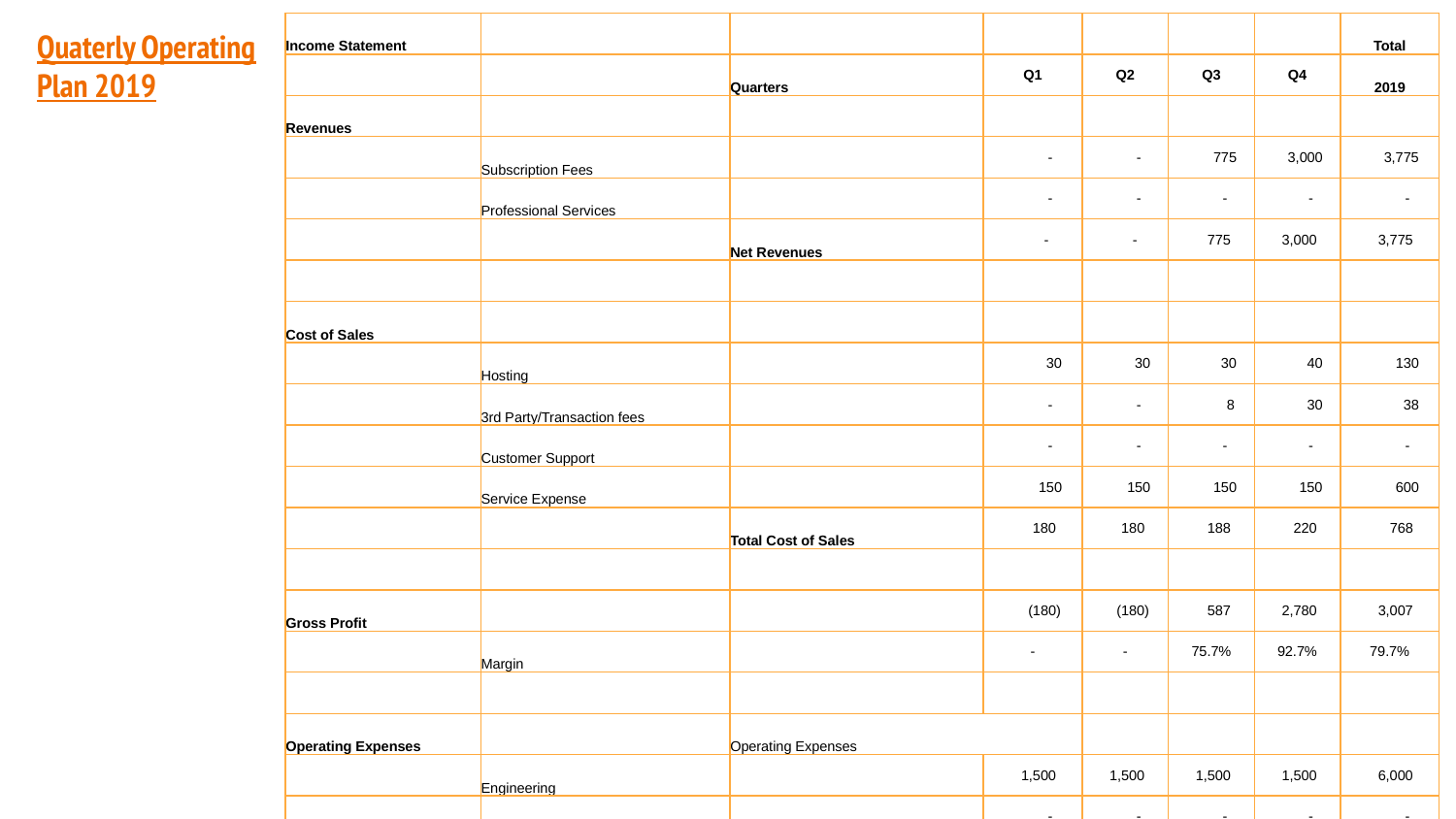

# Quaterly Operating Plan 2019
| Income Statement |  |  |  |  |  |  | Total |
| --- | --- | --- | --- | --- | --- | --- | --- |
|  |  | Quarters | Q1 | Q2 | Q3 | Q4 | 2019 |
| Revenues |  |  |  |  |  |  |  |
|  | Subscription Fees |  | - | - | 775 | 3,000 | 3,775 |
|  | Professional Services |  | - | - | - | - | - |
|  |  | Net Revenues | - | - | 775 | 3,000 | 3,775 |
|  |  |  |  |  |  |  |  |
| Cost of Sales |  |  |  |  |  |  |  |
|  | Hosting |  | 30 | 30 | 30 | 40 | 130 |
|  | 3rd Party/Transaction fees |  | - | - | 8 | 30 | 38 |
|  | Customer Support |  | - | - | - | - | - |
|  | Service Expense |  | 150 | 150 | 150 | 150 | 600 |
|  |  | Total Cost of Sales | 180 | 180 | 188 | 220 | 768 |
|  |  |  |  |  |  |  |  |
| Gross Profit |  |  | (180) | (180) | 587 | 2,780 | 3,007 |
|  | Margin |  | - | - | 75.7% | 92.7% | 79.7% |
|  |  |  |  |  |  |  |  |
| Operating Expenses |  | Operating Expenses |  |  |  |  |  |
|  | Engineering |  | 1,500 | 1,500 | 1,500 | 1,500 | 6,000 |
|  |  | Salaries/Benefits | - | - | - | - | - |
|  |  | Other | 1,500 | 1,500 | 1,500 | 1,500 | 6,000 |
|  | Sales |  | - | - | 200 | 300 | 500 |
|  |  | Commissions | - | - | - | - | - |
|  |  | Salaries/Benefits | - | - | - | - | - |
|  |  | Travel | - | - | 200 | 300 | 500 |
|  |  | Other | - | - | - | - | - |
|  | Marketing |  | 3,450 | 3,450 | 3,450 | 3,450 | 13,800 |
|  |  | Salaries/Benefits | - | - | - | - | - |
|  |  | SEM/SEO/PR | 1,500 | 1,500 | 1,500 | 1,500 | 6,000 |
|  |  | Events/Conferences | 900 | 900 | 900 | 900 | 3,600 |
|  |  | Travel | 900 | 900 | 900 | 900 | 3,600 |
|  |  | Other | 150 | 150 | 150 | 150 | 600 |
|  | General/Administrative |  | 5,000 | 2,100 | 3,100 | 2,100 | 12,300 |
|  |  | Salaries/Benefits | - | - | - | - | - |
|  |  | Rent/Office | 1,500 | 1,500 | 1,500 | 1,500 | 6,000 |
|  |  | Legal/Accounting | 2,000 | - | 1,000 | - | 3,000 |
|  |  | Travel/Entertainment | 300 | 300 | 300 | 300 | 1,200 |
|  |  | Other | 1,200 | 300 | 300 | 300 | 2,100 |
|  |  |  |  |  |  |  |  |
|  | Total Operating Expense | Total Operating Expense | 9,950 | 7,050 | 8,250 | 7,350 | 32,600 |
|  |  |  |  |  |  |  |  |
| Operating Income/(Loss) |  |  | (10,130) | (7,230) | (7,663) | (4,570) | (29,593) |
|  |  |  |  |  |  |  |  |
| Net Income/(Loss) |  |  | (10,580) | (7,680) | (8,113) | (5,020) | (31,393) |